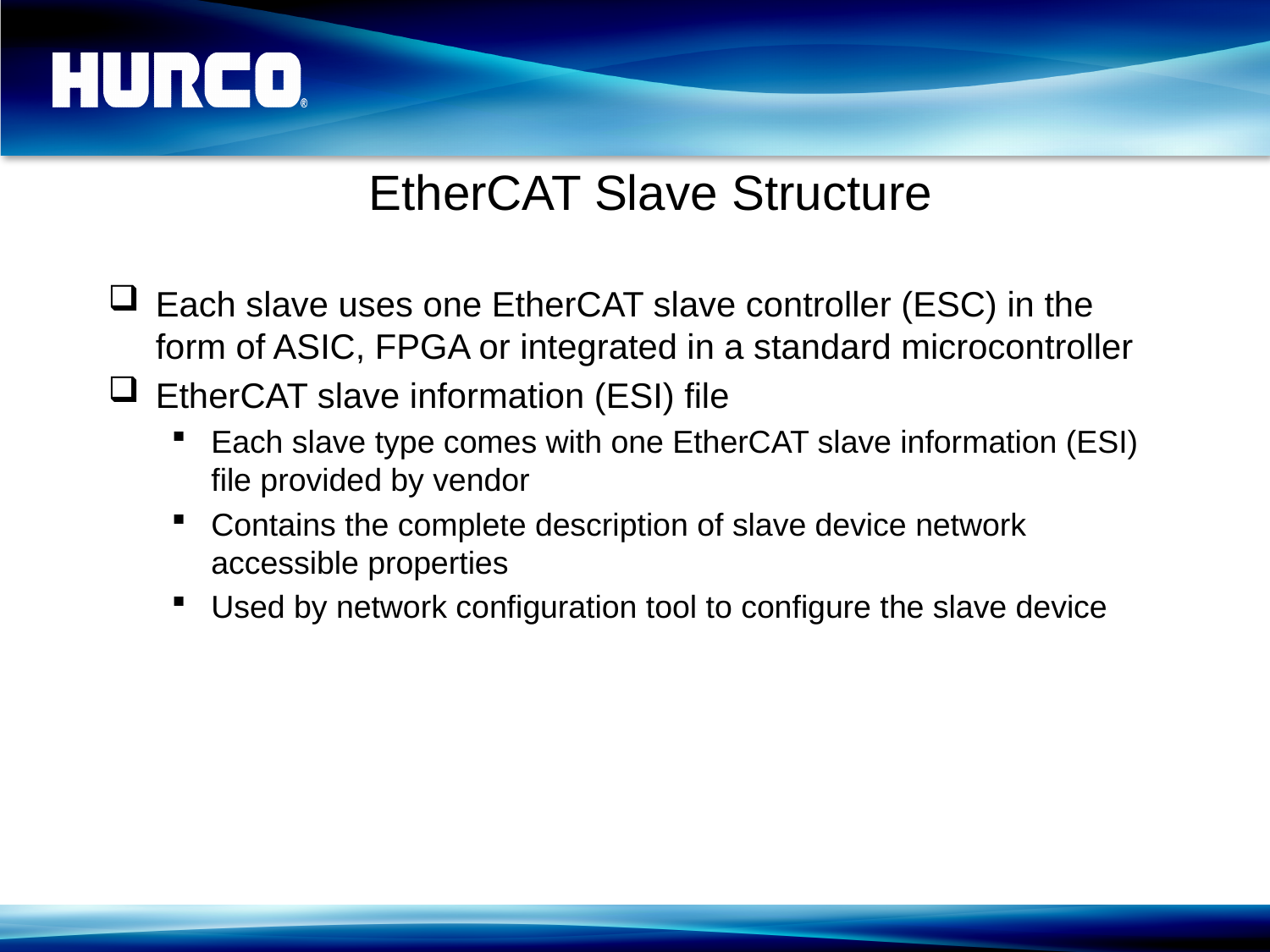

# EtherCAT Slave Structure
Each slave uses one EtherCAT slave controller (ESC) in the form of ASIC, FPGA or integrated in a standard microcontroller
EtherCAT slave information (ESI) file
Each slave type comes with one EtherCAT slave information (ESI) file provided by vendor
Contains the complete description of slave device network accessible properties
Used by network configuration tool to configure the slave device